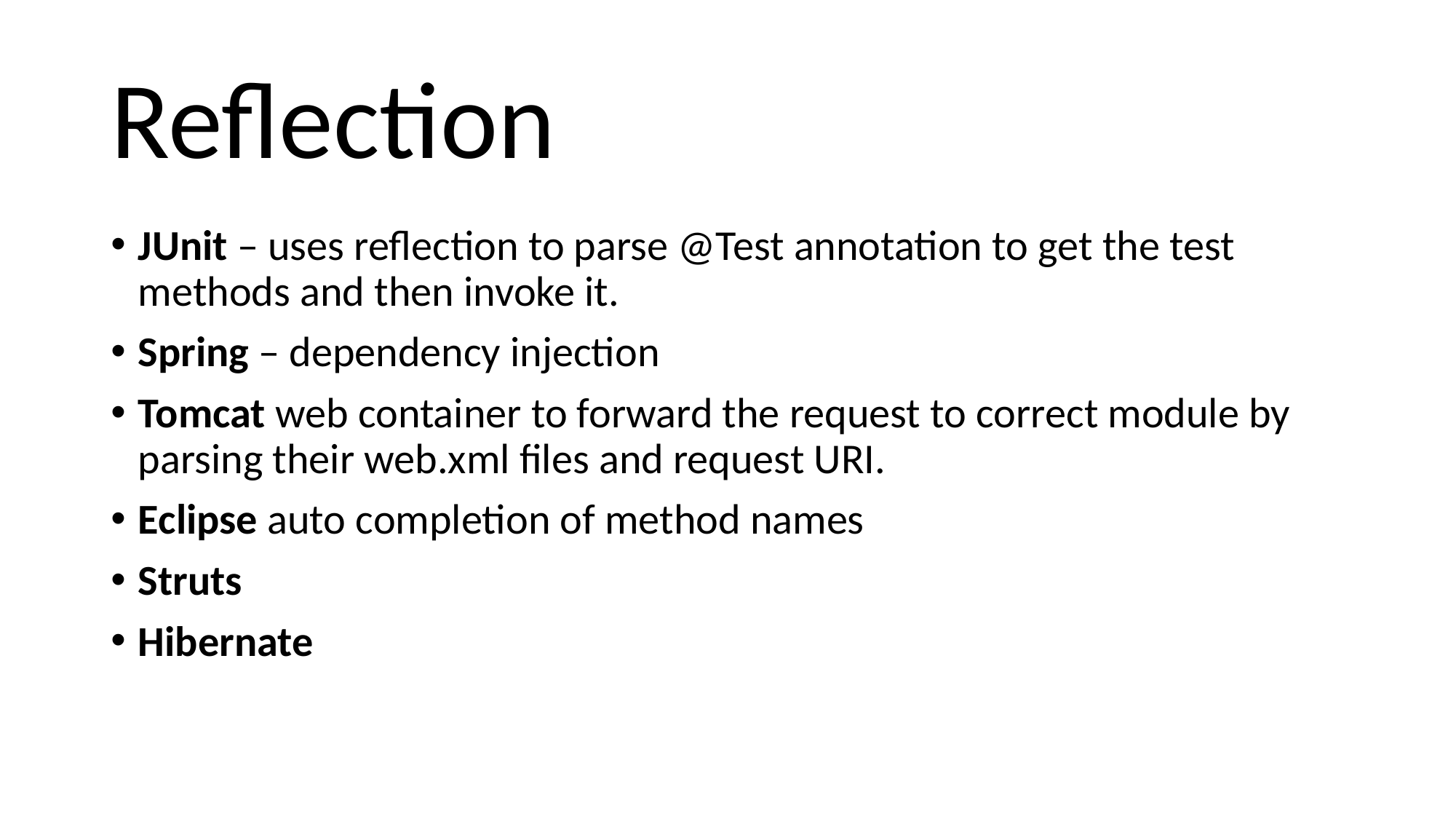

# Reflection
JUnit – uses reflection to parse @Test annotation to get the test methods and then invoke it.
Spring – dependency injection
Tomcat web container to forward the request to correct module by parsing their web.xml files and request URI.
Eclipse auto completion of method names
Struts
Hibernate